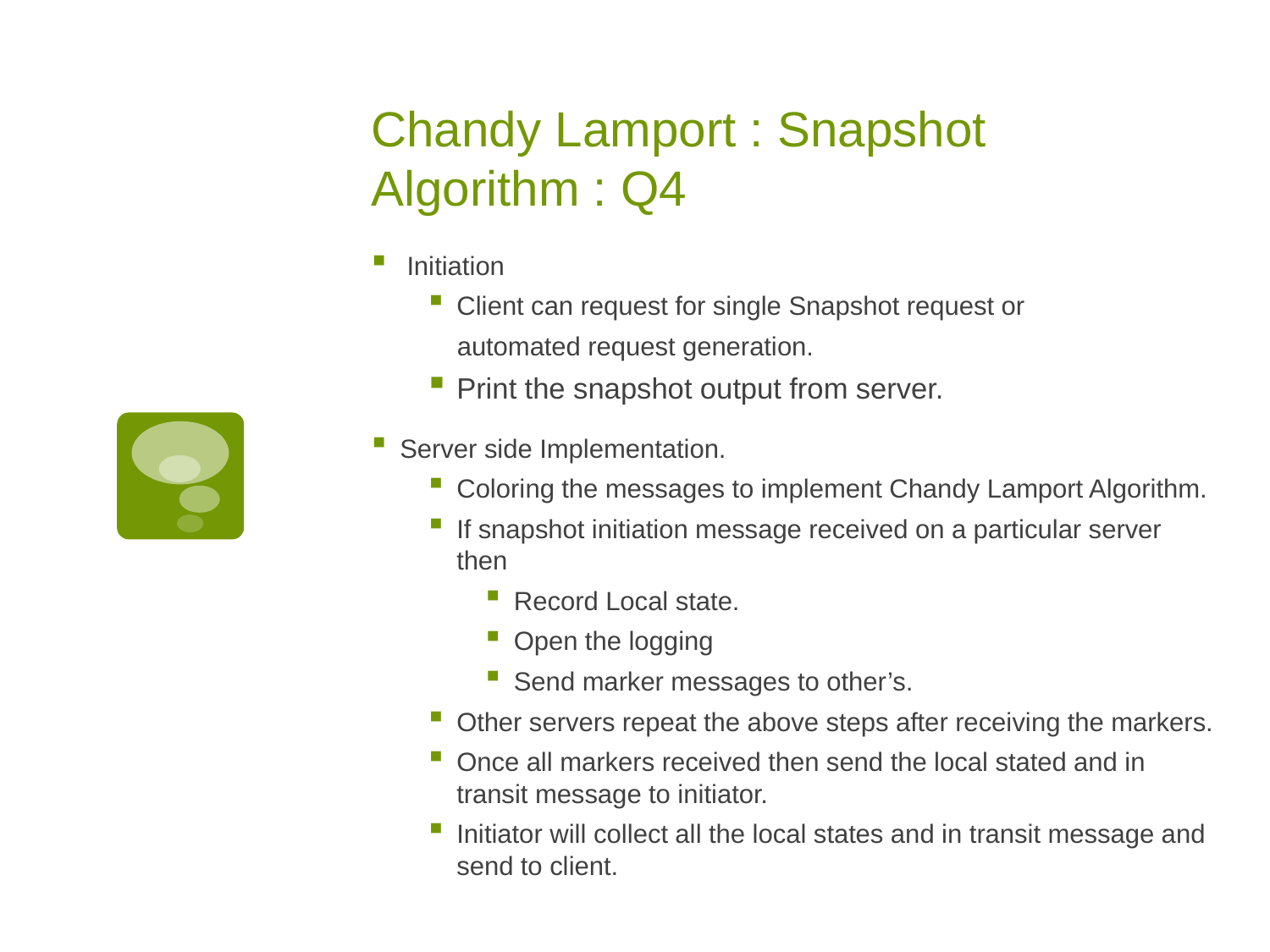

# Chandy Lamport : Snapshot Algorithm : Q4
 Initiation
Client can request for single Snapshot request or
    automated request generation.
Print the snapshot output from server.
Server side Implementation.
Coloring the messages to implement Chandy Lamport Algorithm.
If snapshot initiation message received on a particular server then
Record Local state.
Open the logging
Send marker messages to other’s.
Other servers repeat the above steps after receiving the markers.
Once all markers received then send the local stated and in transit message to initiator.
Initiator will collect all the local states and in transit message and send to client.